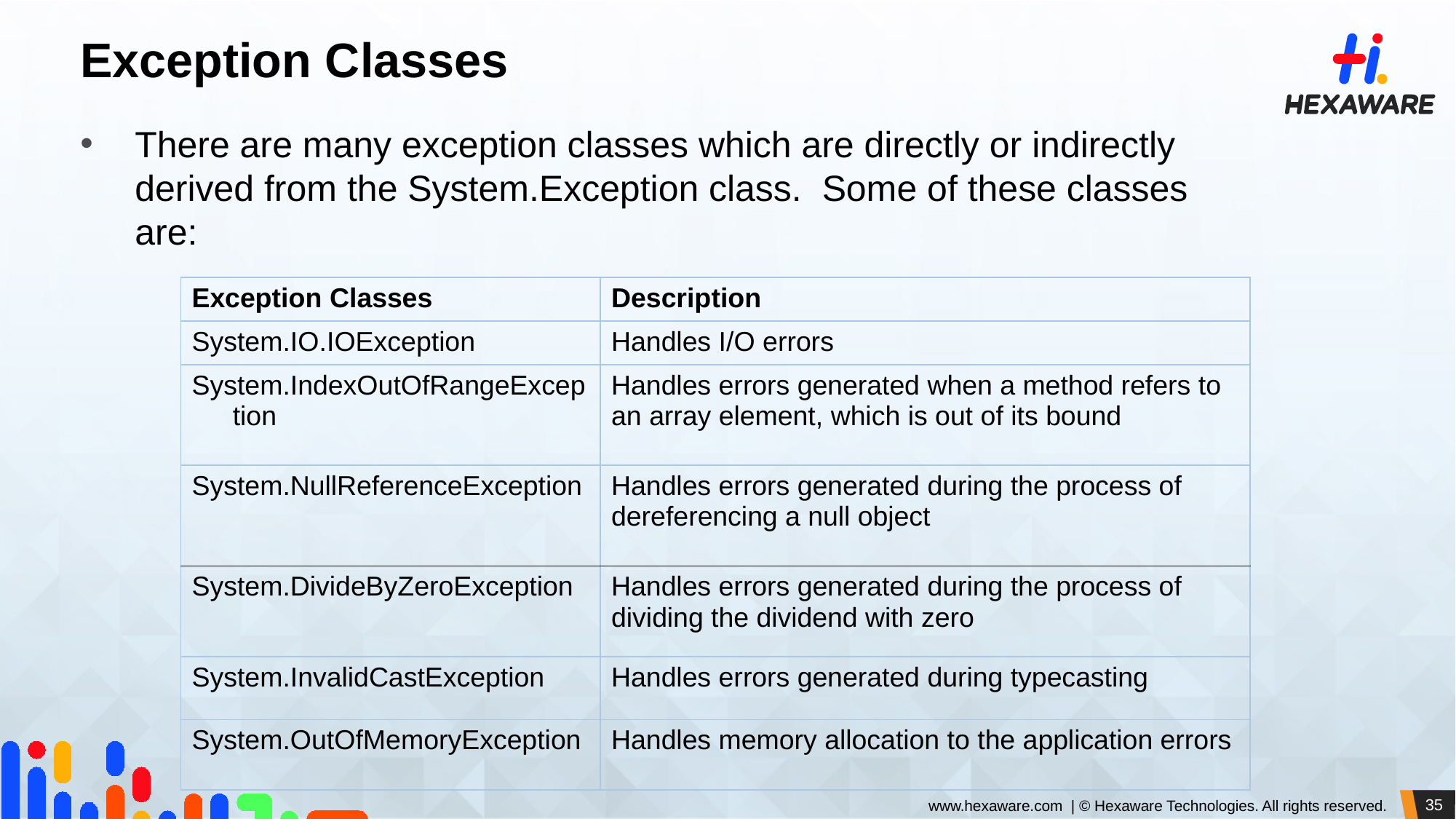

Exception Classes
There are many exception classes which are directly or indirectly derived from the System.Exception class.  Some of these classes are:

| Exception Classes | Description |
| --- | --- |
| System.IO.IOException | Handles I/O errors |
| System.IndexOutOfRangeException | Handles errors generated when a method refers to an array element, which is out of its bound |
| System.NullReferenceException | Handles errors generated during the process of dereferencing a null object |
| System.DivideByZeroException | Handles errors generated during the process of dividing the dividend with zero |
| System.InvalidCastException | Handles errors generated during typecasting |
| System.OutOfMemoryException | Handles memory allocation to the application errors |